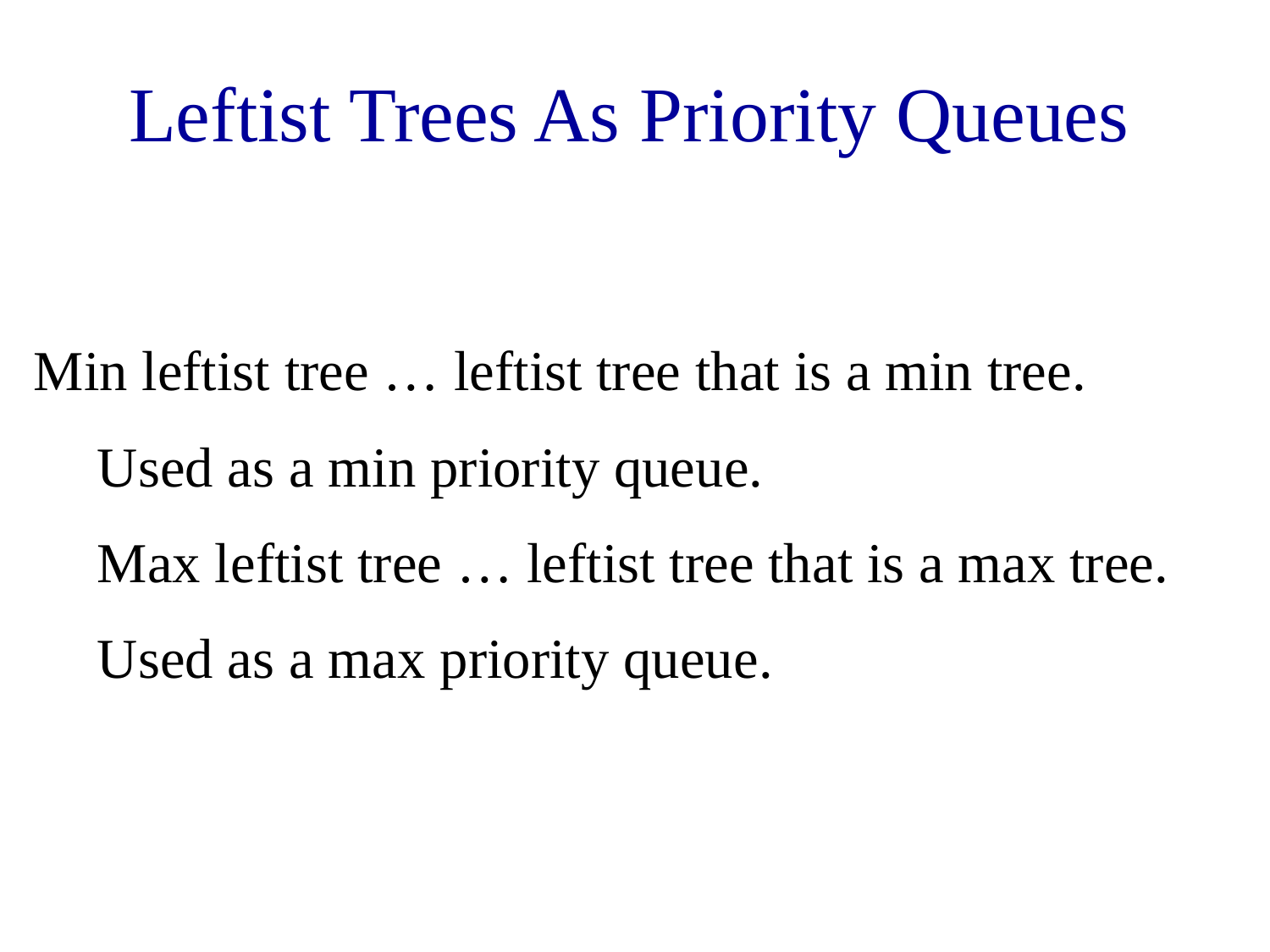

# Leftist Trees As Priority Queues
Min leftist tree … leftist tree that is a min tree.
Used as a min priority queue.
Max leftist tree … leftist tree that is a max tree.
Used as a max priority queue.